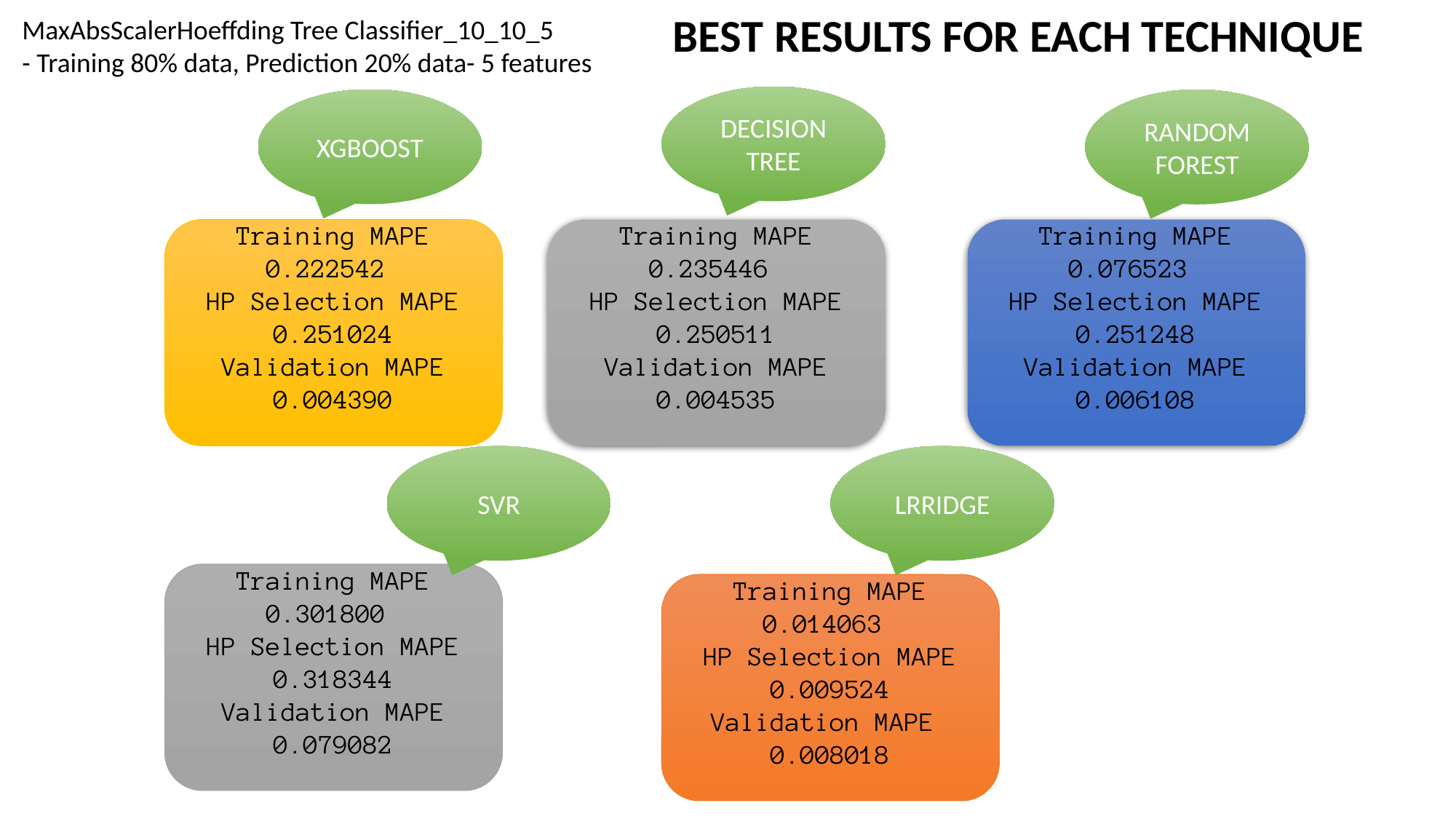

BEST RESULTS FOR EACH TECHNIQUE
MaxAbsScalerHoeffding Tree Classifier_10_10_5
- Training 80% data, Prediction 20% data- 5 features
DECISION TREE
XGBOOST
RANDOM FOREST
Training MAPE 0.235446
HP Selection MAPE
0.250511
Validation MAPE 0.004535

Training MAPE 0.076523
HP Selection MAPE
0.251248
Validation MAPE 0.006108

Training MAPE 0.222542
HP Selection MAPE
0.251024
Validation MAPE 0.004390

SVR
LRRIDGE
Training MAPE 0.301800
HP Selection MAPE
0.318344
Validation MAPE 0.079082

Training MAPE 0.014063
HP Selection MAPE
0.009524
Validation MAPE  0.008018